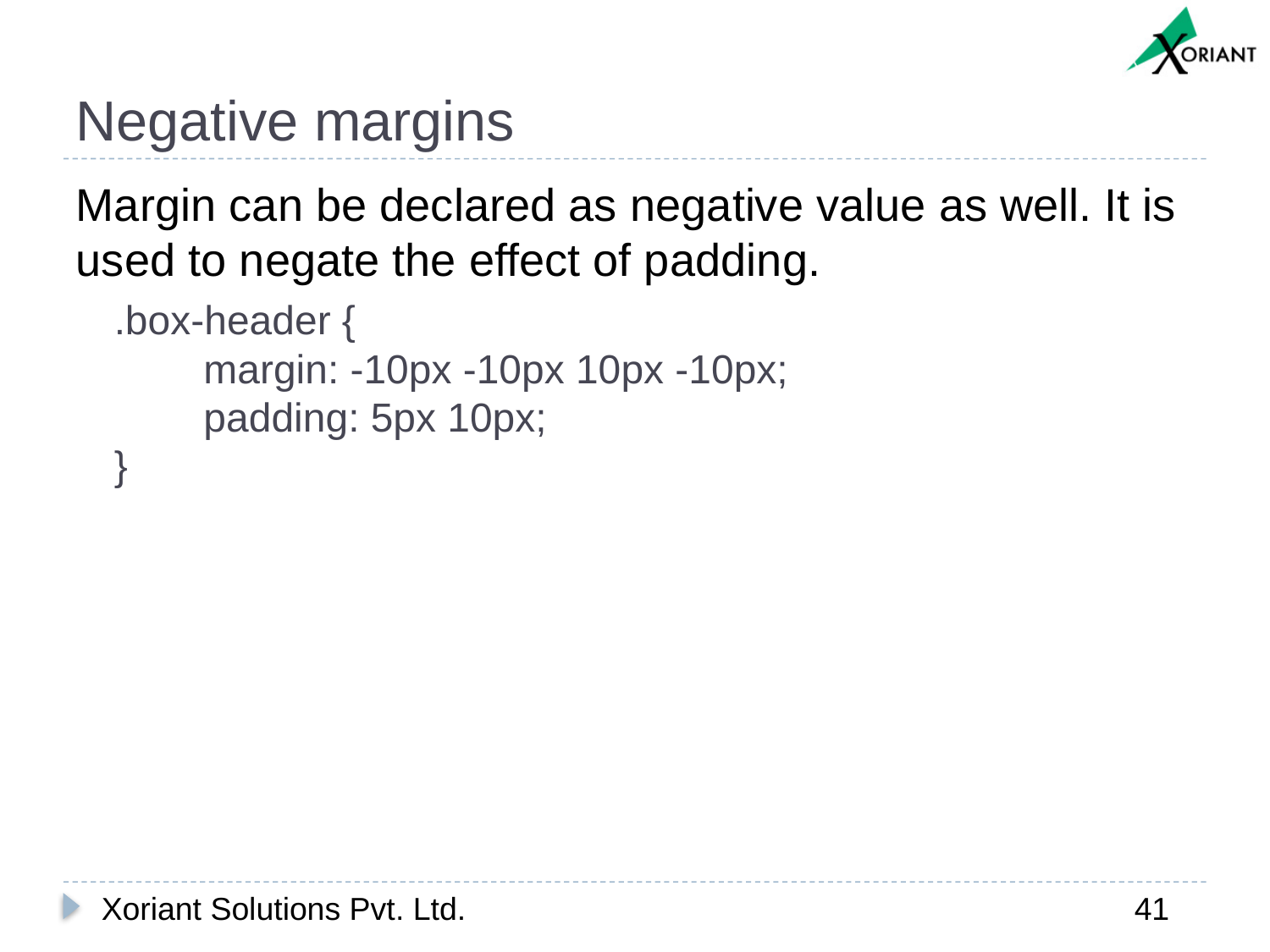

# Negative margins
Margin can be declared as negative value as well. It is used to negate the effect of padding.
.box-header {
        margin: -10px -10px 10px -10px;
        padding: 5px 10px;
}
Xoriant Solutions Pvt. Ltd.
41